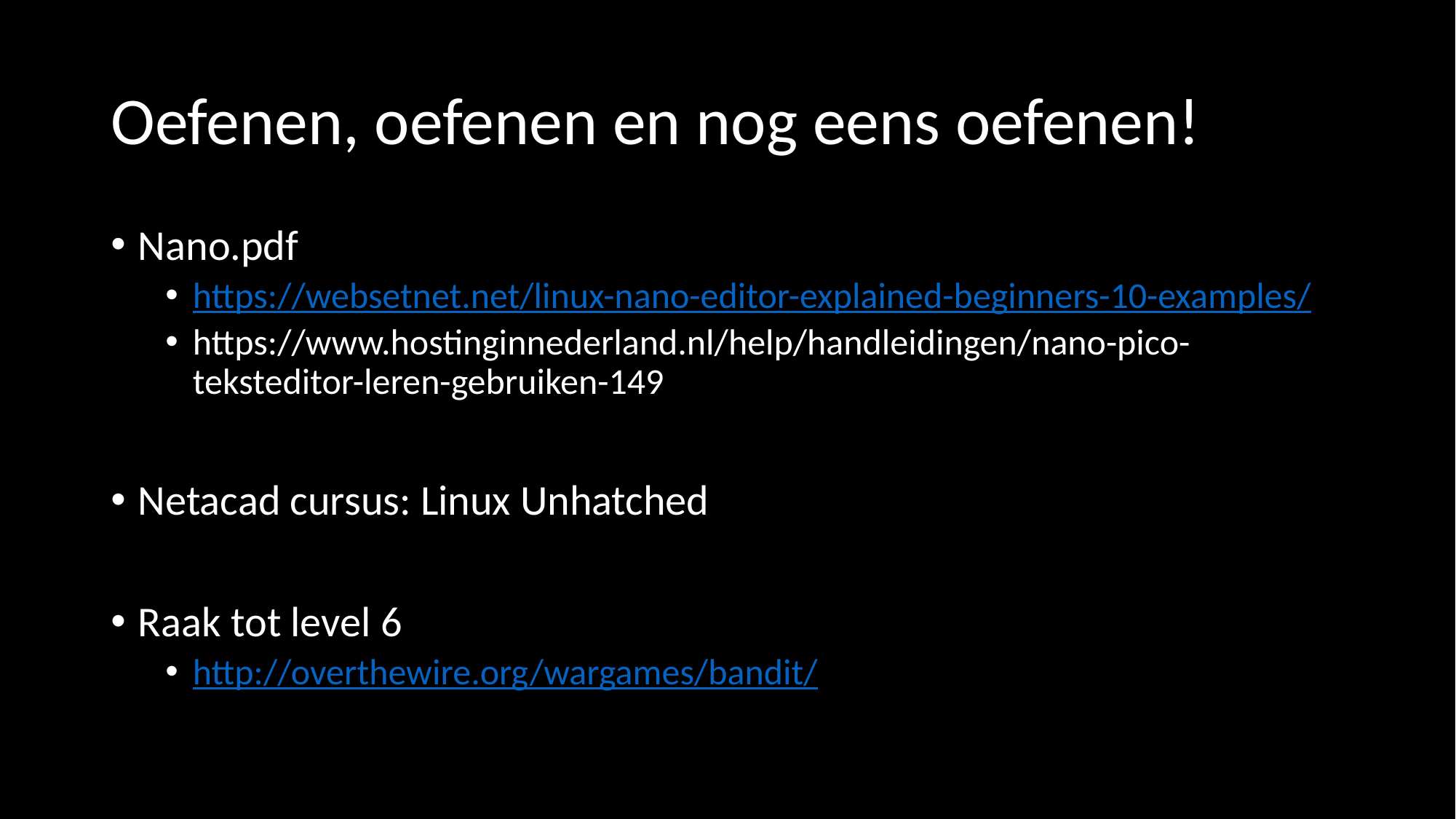

# Oefenen, oefenen en nog eens oefenen!
Nano.pdf
https://websetnet.net/linux-nano-editor-explained-beginners-10-examples/
https://www.hostinginnederland.nl/help/handleidingen/nano-pico-teksteditor-leren-gebruiken-149

Netacad cursus: Linux Unhatched

Raak tot level 6
http://overthewire.org/wargames/bandit/